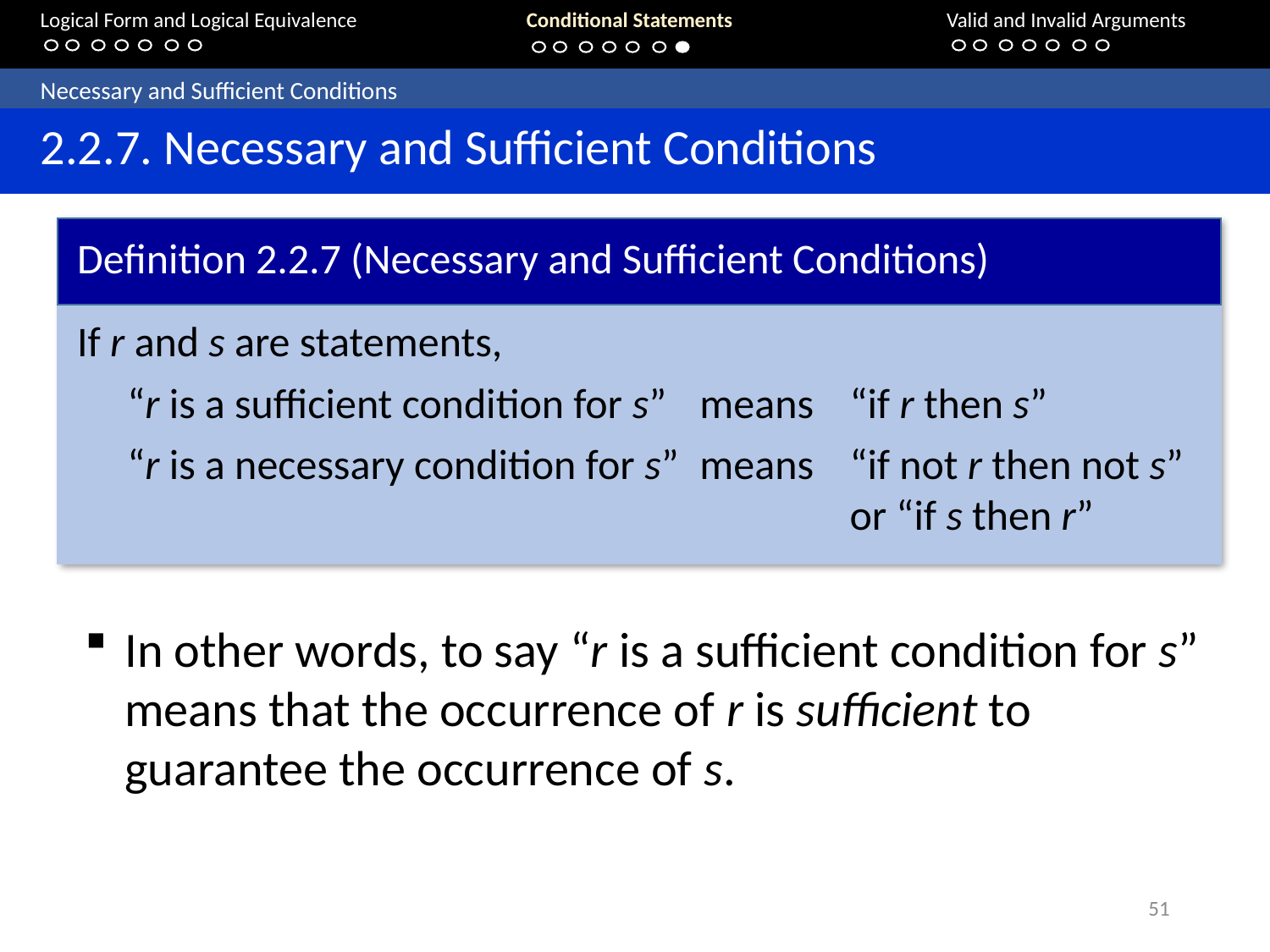

Logical Form and Logical Equivalence		Conditional Statements			Valid and Invalid Arguments

	Necessary and Sufficient Conditions
	2.2.7. Necessary and Sufficient Conditions

Definition 2.2.7 (Necessary and Sufficient Conditions)
If r and s are statements,
	“r is a sufficient condition for s”  	means	“if r then s”
	“r is a necessary condition for s” 	means	“if not r then not s”
					or “if s then r”
In other words, to say “r is a sufficient condition for s” means that the occurrence of r is sufficient to guarantee the occurrence of s.
51